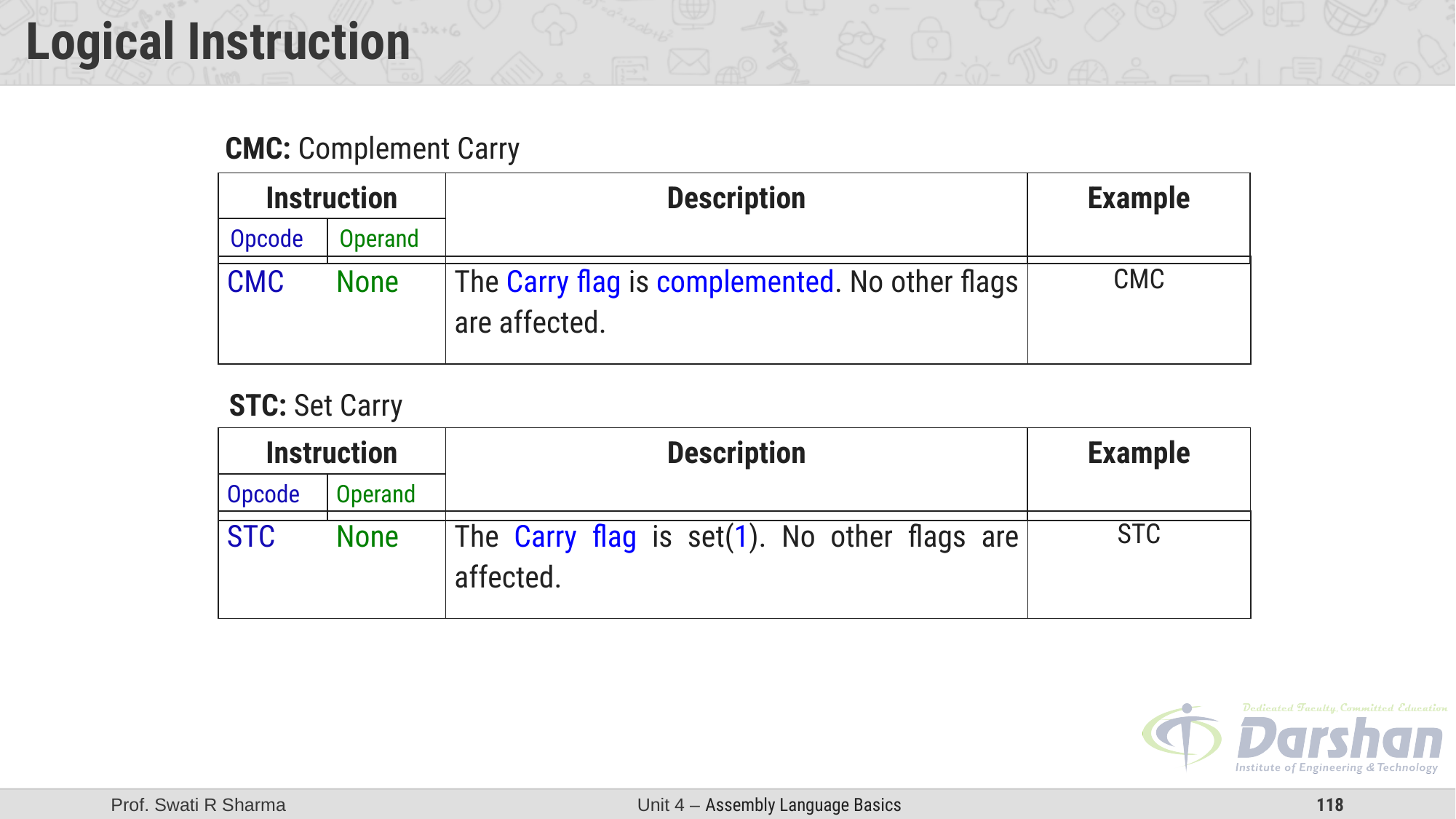

# Logical Instruction
CMC: Complement Carry
| Instruction |  | Description | Example |
| --- | --- | --- | --- |
| Opcode | Operand |  |  |
| CMC None | The Carry flag is complemented. No other flags are affected. | CMC |
| --- | --- | --- |
STC: Set Carry
| Instruction |  | Description | Example |
| --- | --- | --- | --- |
| Opcode | Operand |  |  |
| STC None | The Carry flag is set(1). No other flags are affected. | STC |
| --- | --- | --- |